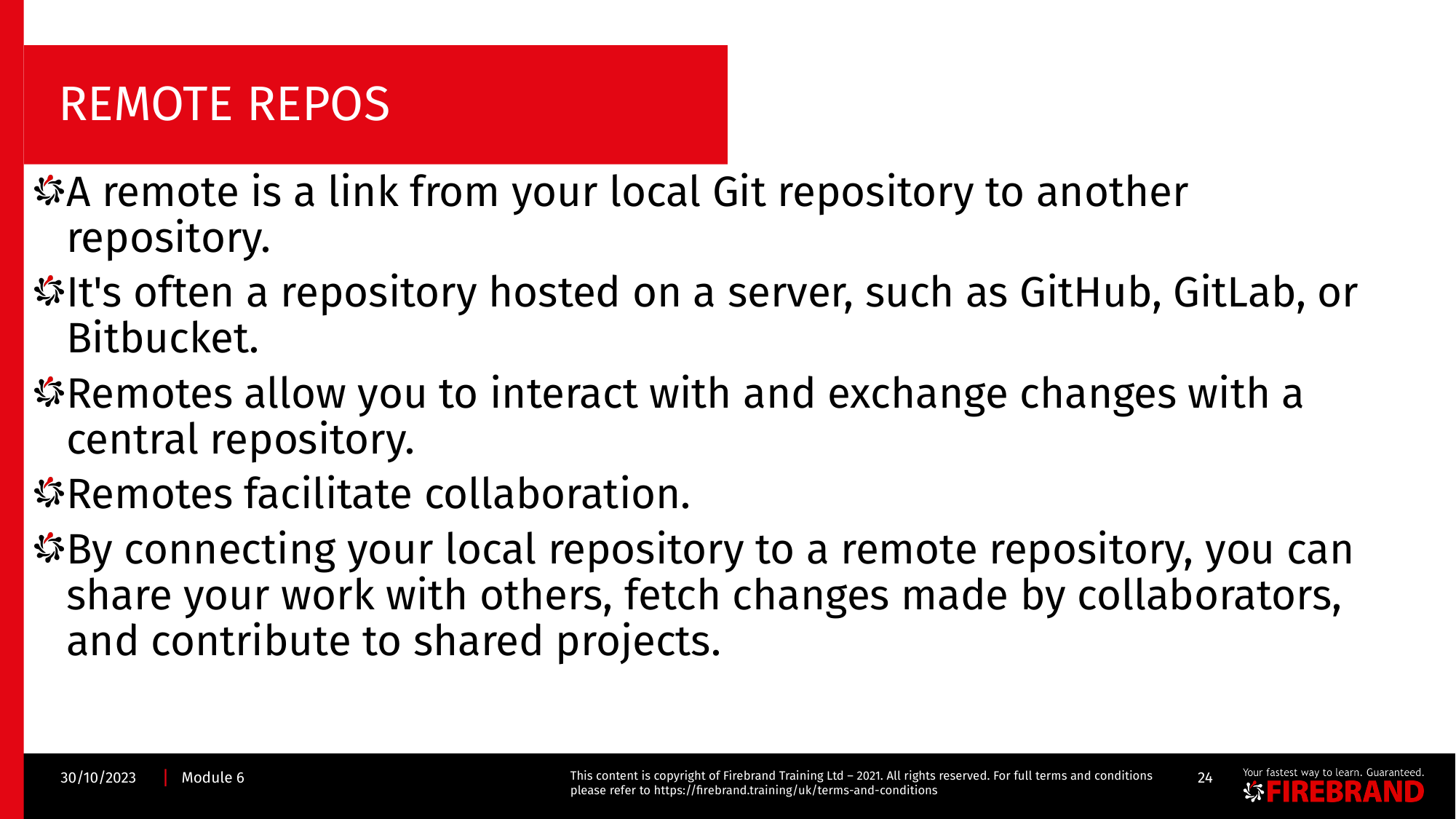

# Remote Repos
A remote is a link from your local Git repository to another repository.
It's often a repository hosted on a server, such as GitHub, GitLab, or Bitbucket.
Remotes allow you to interact with and exchange changes with a central repository.
Remotes facilitate collaboration.
By connecting your local repository to a remote repository, you can share your work with others, fetch changes made by collaborators, and contribute to shared projects.
30/10/2023
Module 6
24